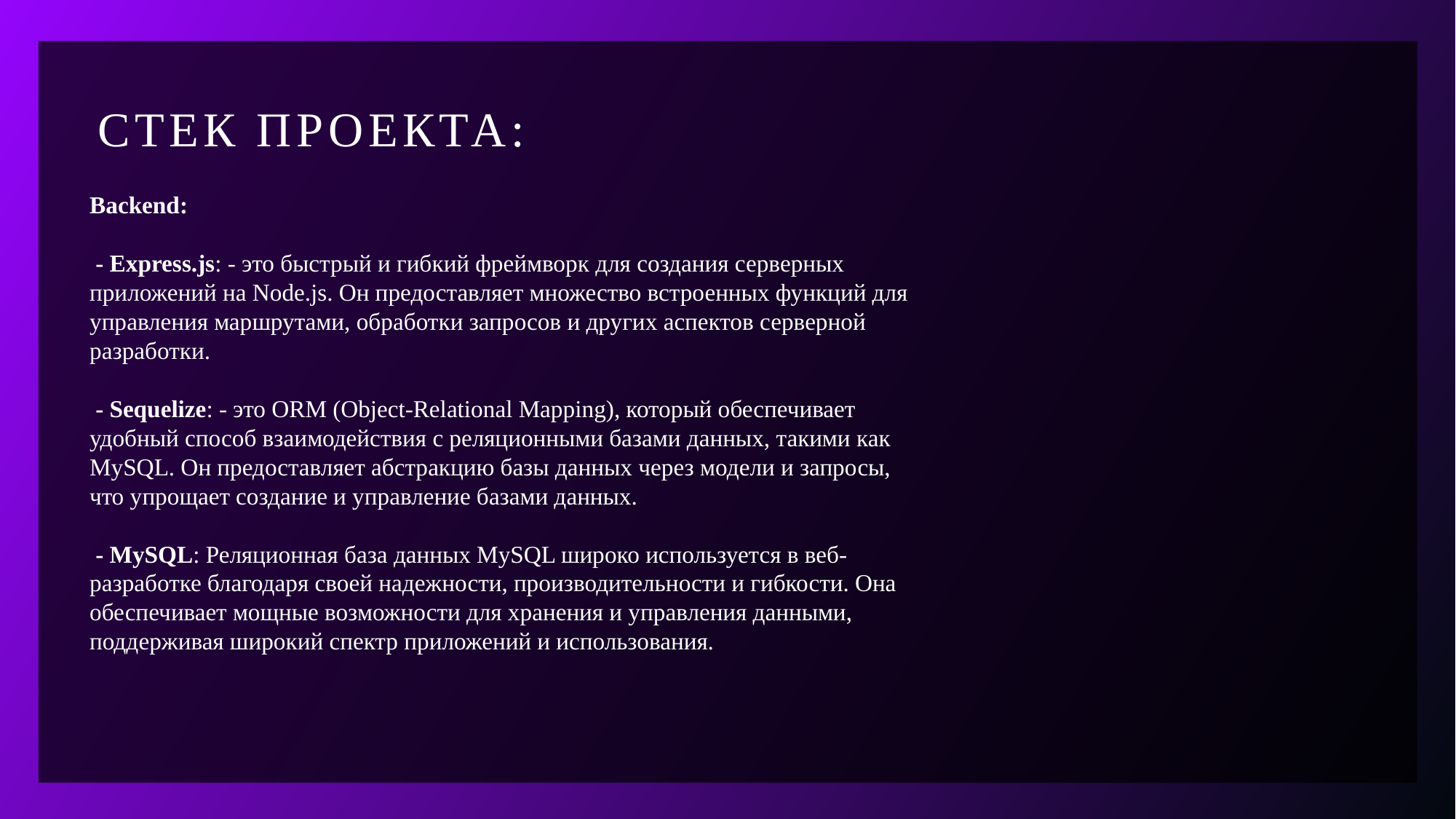

Стек проекта:
Backend:

 - Express.js: - это быстрый и гибкий фреймворк для создания серверных приложений на Node.js. Он предоставляет множество встроенных функций для управления маршрутами, обработки запросов и других аспектов серверной разработки.

 - Sequelize: - это ORM (Object-Relational Mapping), который обеспечивает удобный способ взаимодействия с реляционными базами данных, такими как MySQL. Он предоставляет абстракцию базы данных через модели и запросы, что упрощает создание и управление базами данных.

 - MySQL: Реляционная база данных MySQL широко используется в веб-разработке благодаря своей надежности, производительности и гибкости. Она обеспечивает мощные возможности для хранения и управления данными, поддерживая широкий спектр приложений и использования.